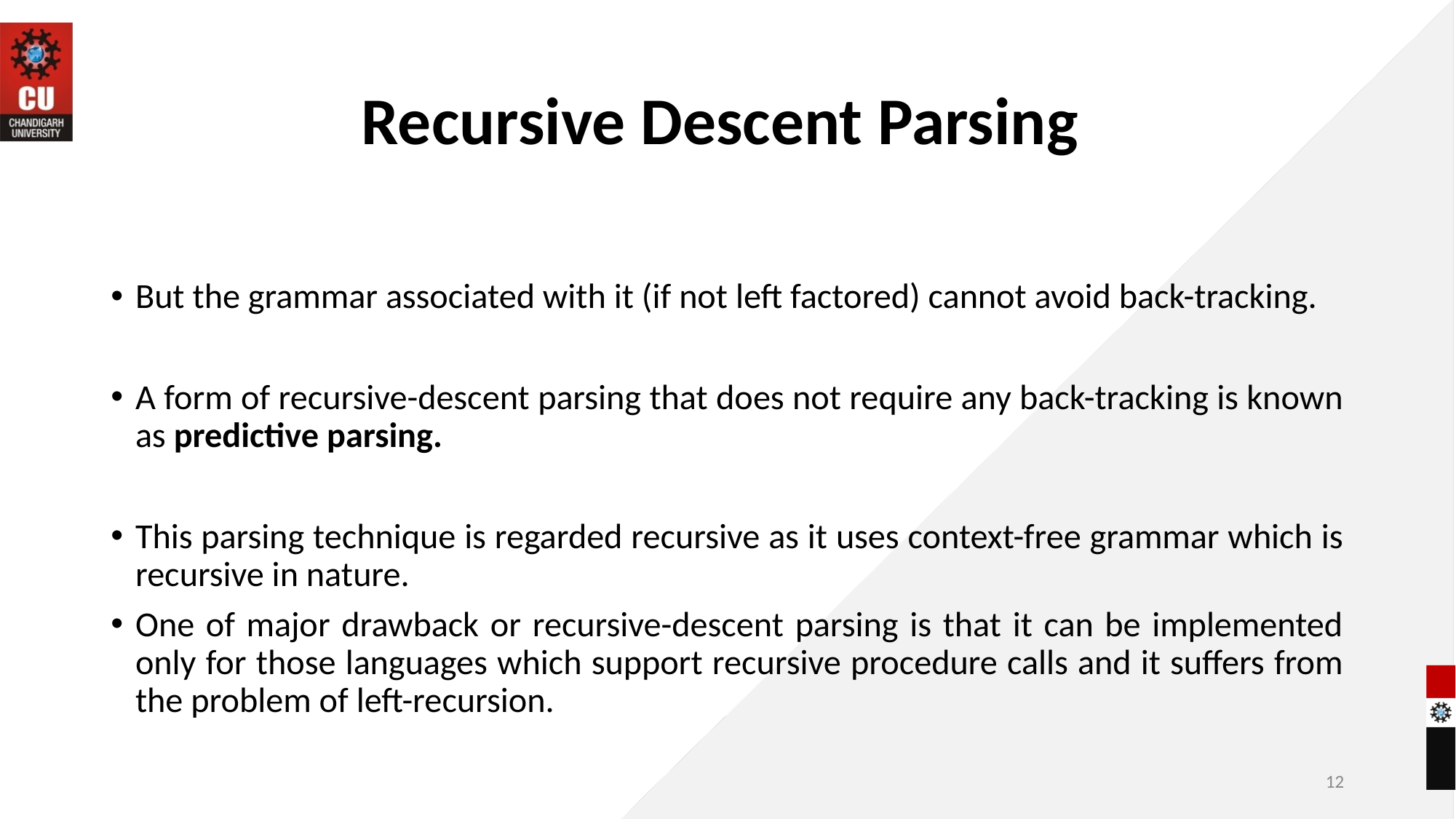

# Recursive Descent Parsing

But the grammar associated with it (if not left factored) cannot avoid back-tracking.

A form of recursive-descent parsing that does not require any back-tracking is known as predictive parsing.

This parsing technique is regarded recursive as it uses context-free grammar which is recursive in nature.
One of major drawback or recursive-descent parsing is that it can be implemented only for those languages which support recursive procedure calls and it suffers from the problem of left-recursion.

12